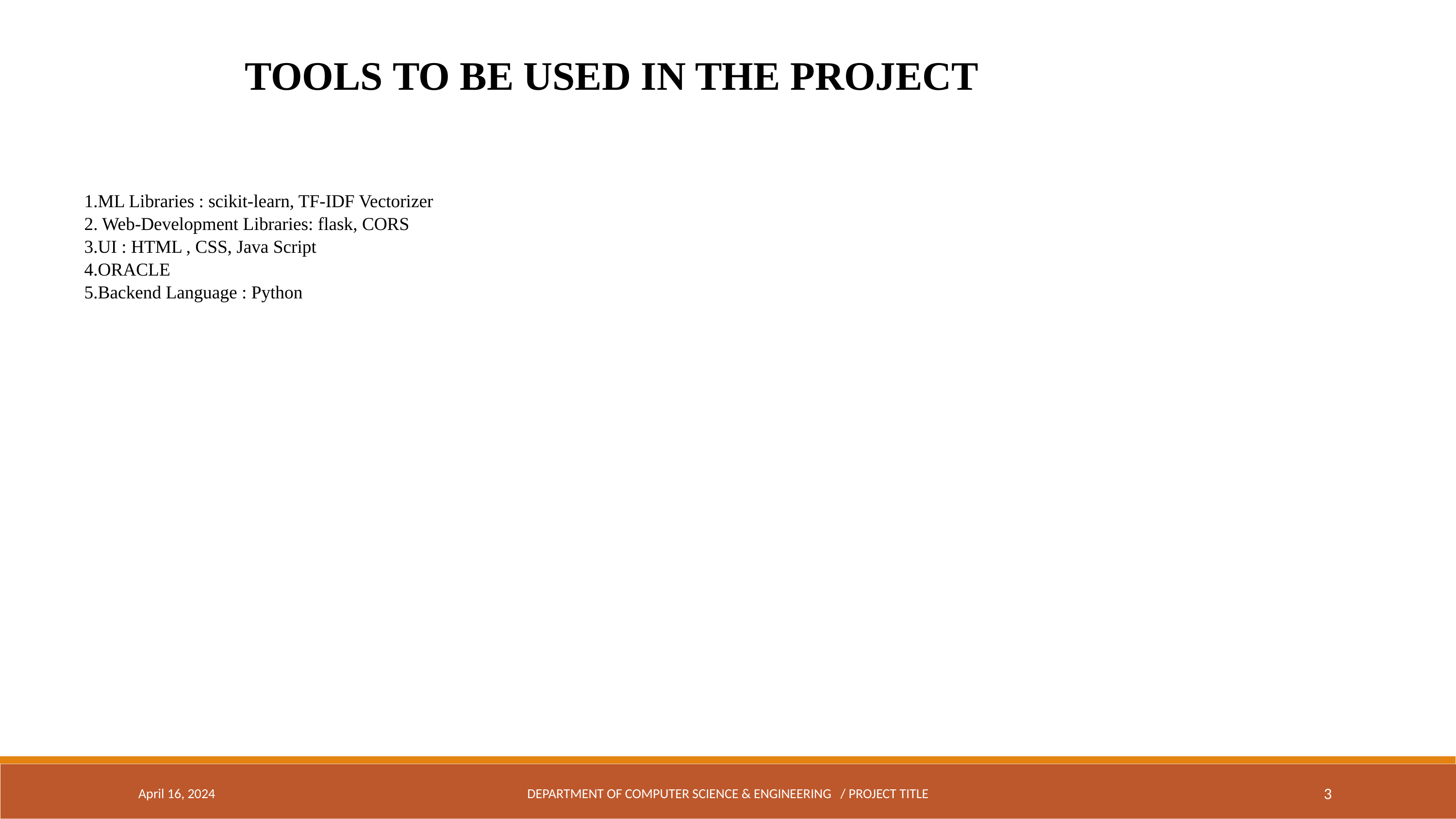

TOOLS TO BE USED IN THE PROJECT
1.ML Libraries : scikit-learn, TF-IDF Vectorizer
2. Web-Development Libraries: flask, CORS
3.UI : HTML , CSS, Java Script
4.ORACLE
5.Backend Language : Python
April 16, 2024
DEPARTMENT OF COMPUTER SCIENCE & ENGINEERING   / PROJECT TITLE
3